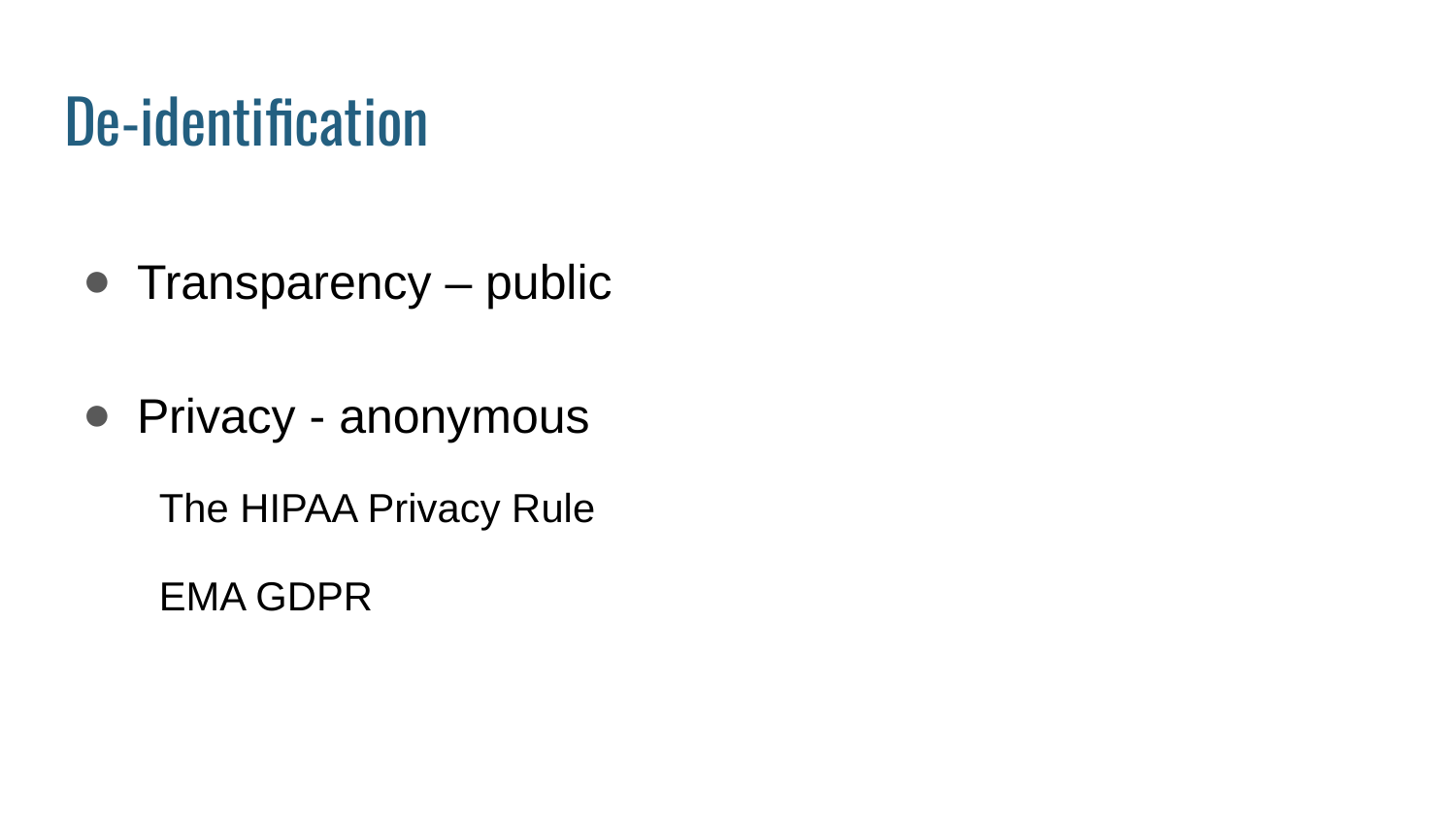

# De-identification

Transparency – public

Privacy - anonymous
The HIPAA Privacy Rule
EMA GDPR